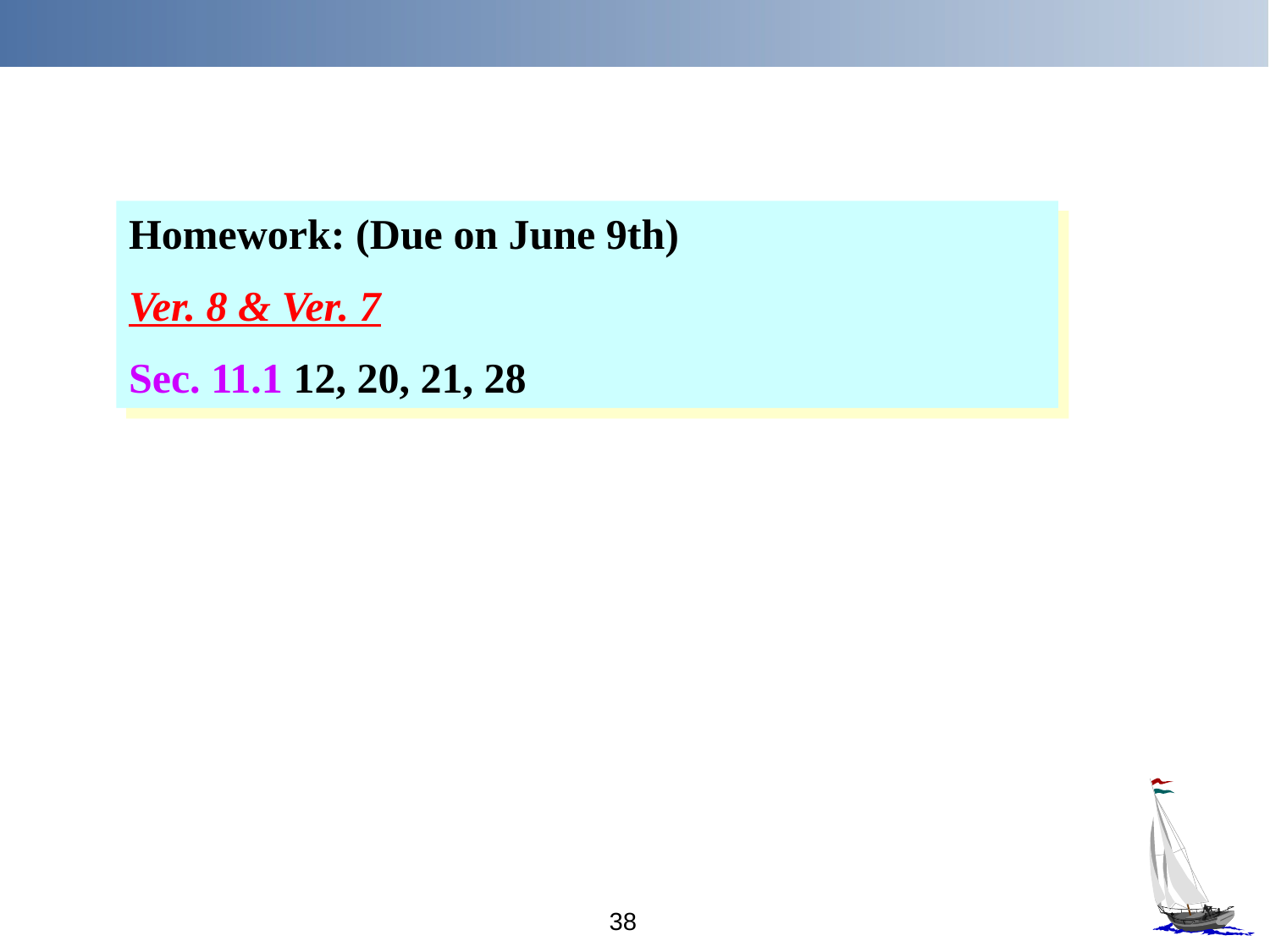

Homework: (Due on June 9th)
Ver. 8 & Ver. 7
Sec. 11.1 12, 20, 21, 28
38